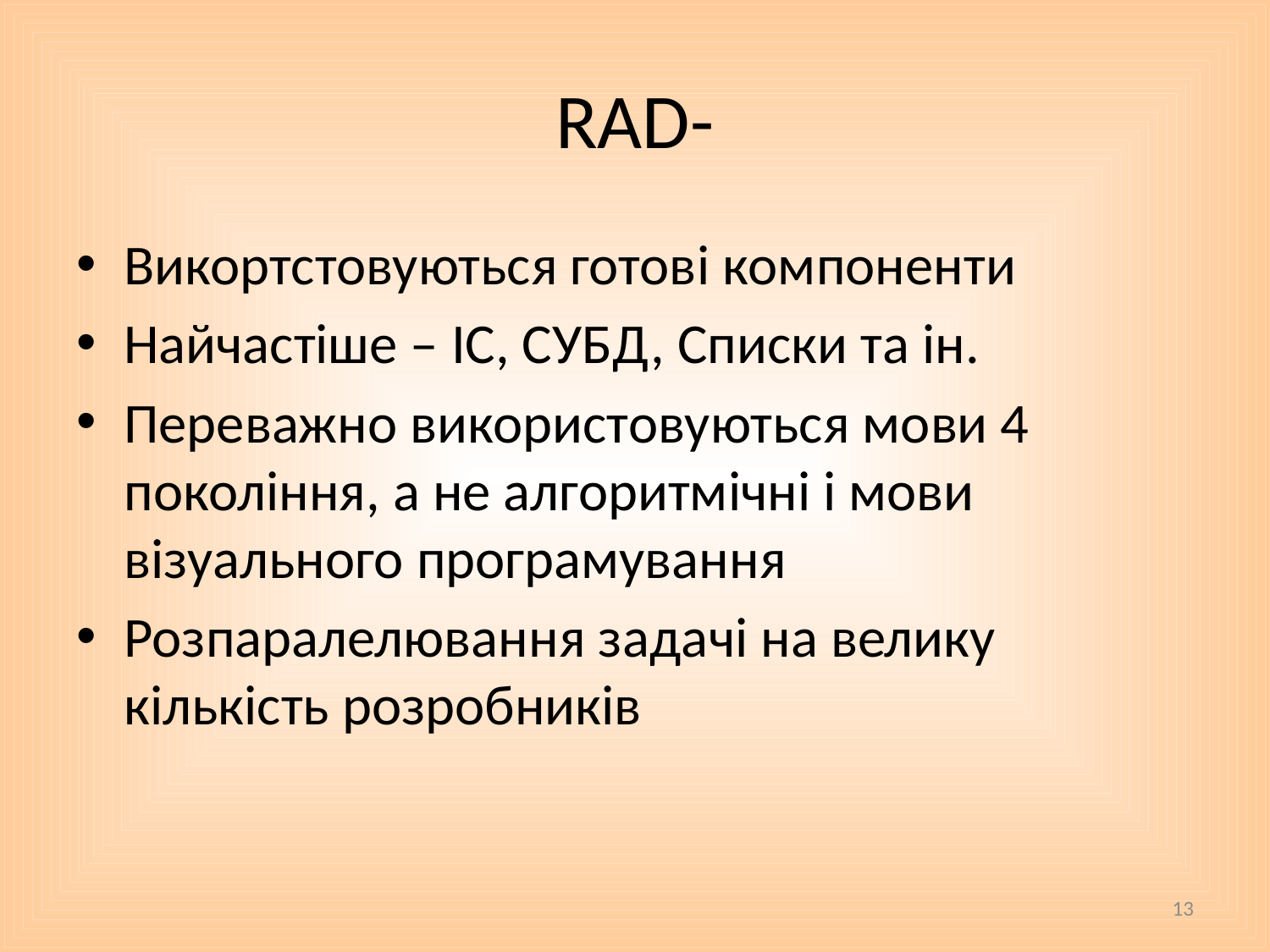

# RAD-
Викортстовуються готові компоненти
Найчастіше – ІС, СУБД, Списки та ін.
Переважно використовуються мови 4 покоління, а не алгоритмічні і мови візуального програмування
Розпаралелювання задачі на велику кількість розробників
13